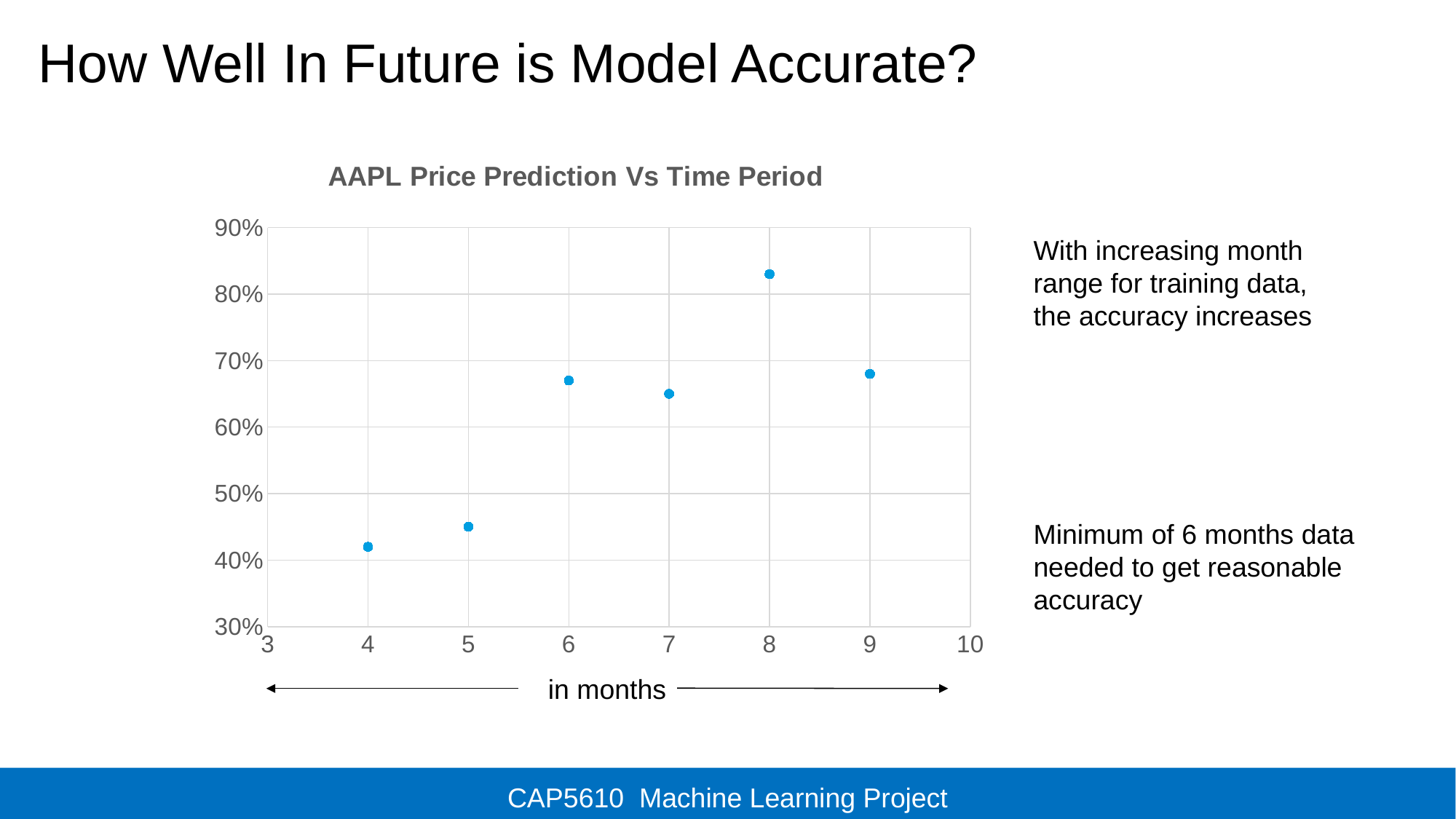

# How Well In Future is Model Accurate?

### Chart: AAPL Price Prediction Vs Time Period

| Category |  |
|---|---|
With increasing month range for training data,
the accuracy increases
Minimum of 6 months data needed to get reasonable accuracy
in months